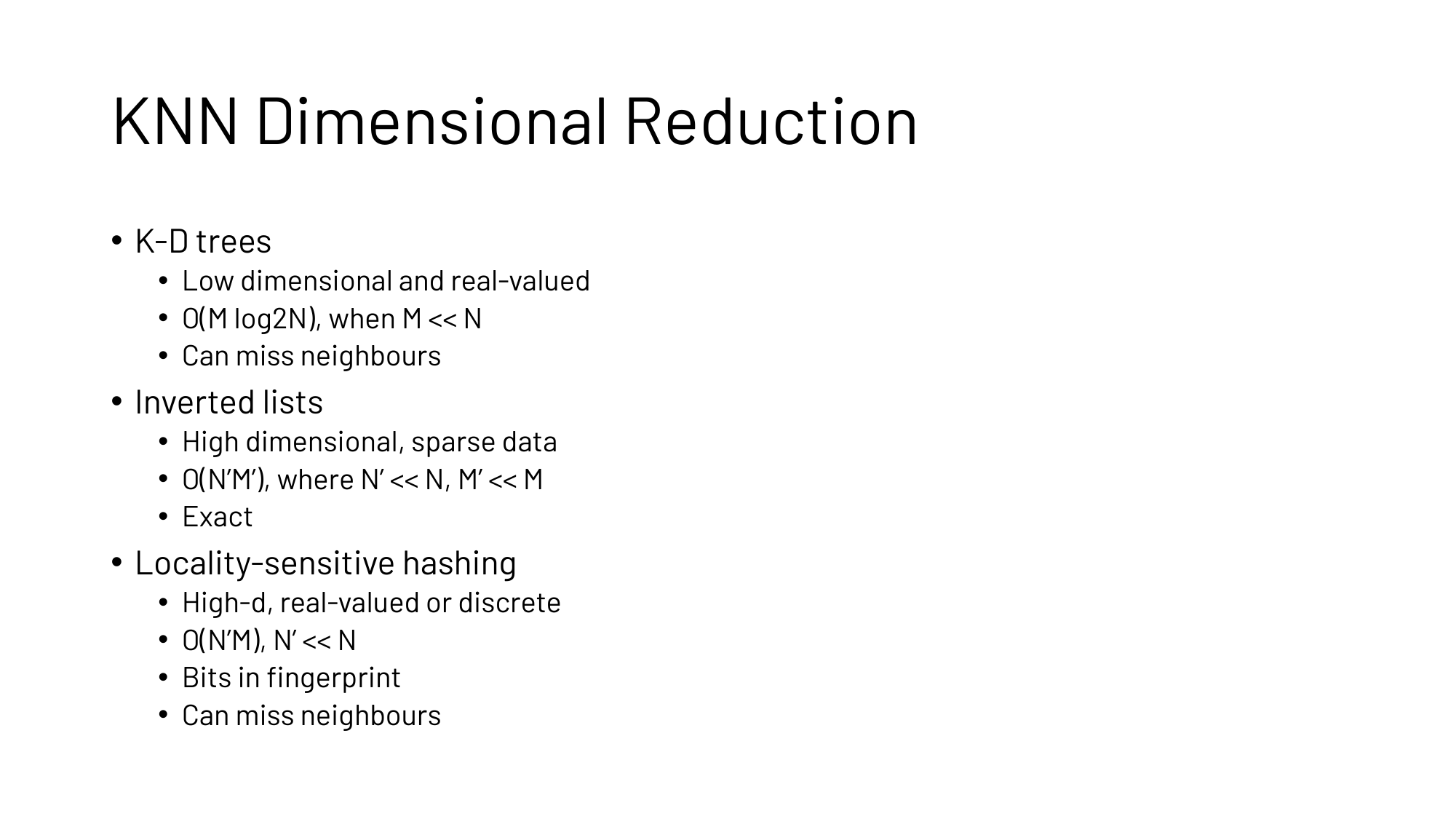

# KNN Dimensional Reduction
K-D trees
Low dimensional and real-valued
O(M log2N), when M << N
Can miss neighbours
Inverted lists
High dimensional, sparse data
O(N’M’), where N’ << N, M’ << M
Exact
Locality-sensitive hashing
High-d, real-valued or discrete
O(N’M), N’ << N
Bits in fingerprint
Can miss neighbours